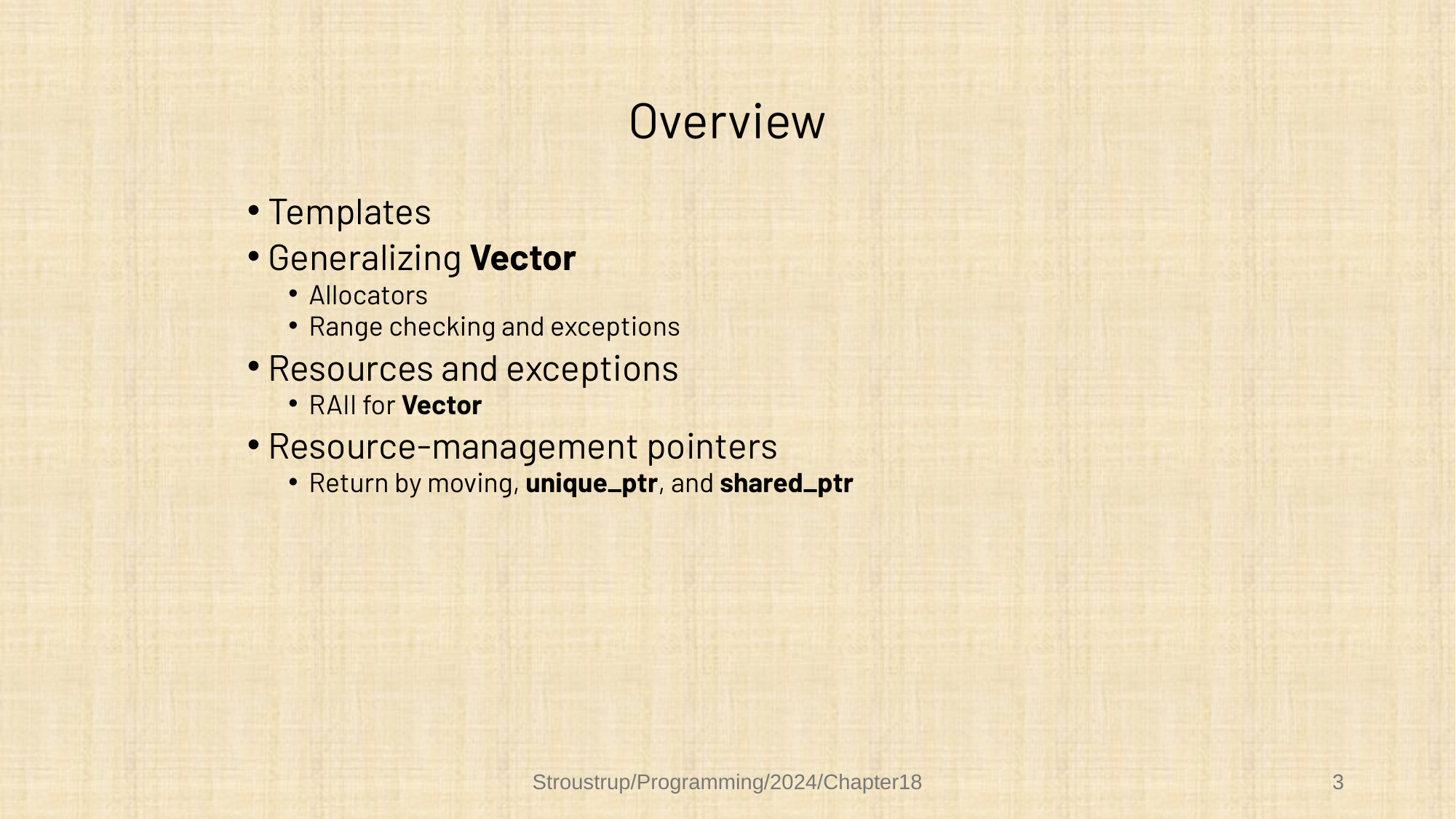

# Overview
Templates
Generalizing Vector
Allocators
Range checking and exceptions
Resources and exceptions
RAII for Vector
Resource-management pointers
Return by moving, unique_ptr, and shared_ptr

Stroustrup/Programming/2024/Chapter18
3